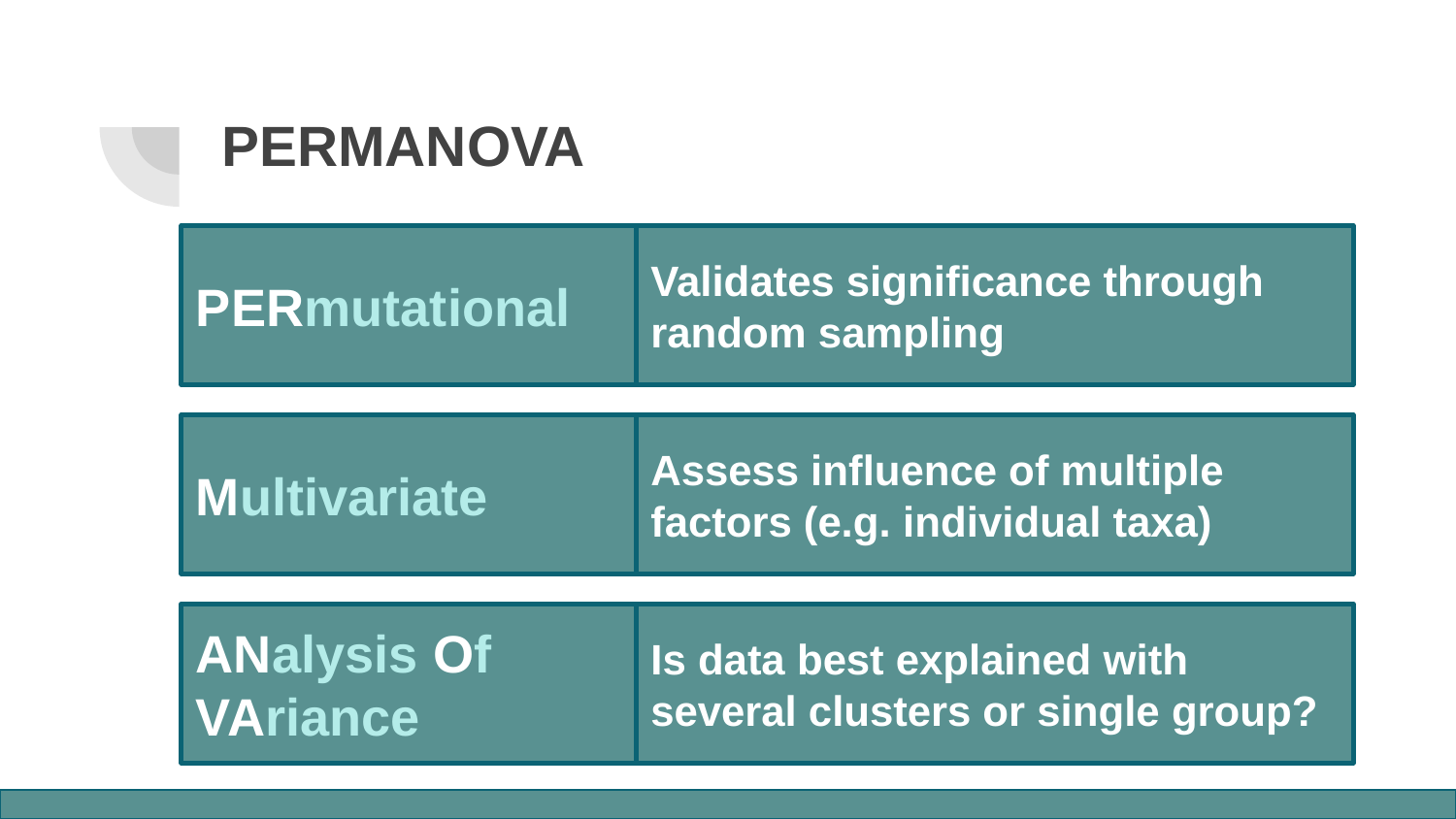

# PERMANOVA
PERmutational
Validates significance through random sampling
Multivariate
Assess influence of multiple factors (e.g. individual taxa)
ANalysis Of
VAriance
Is data best explained with several clusters or single group?